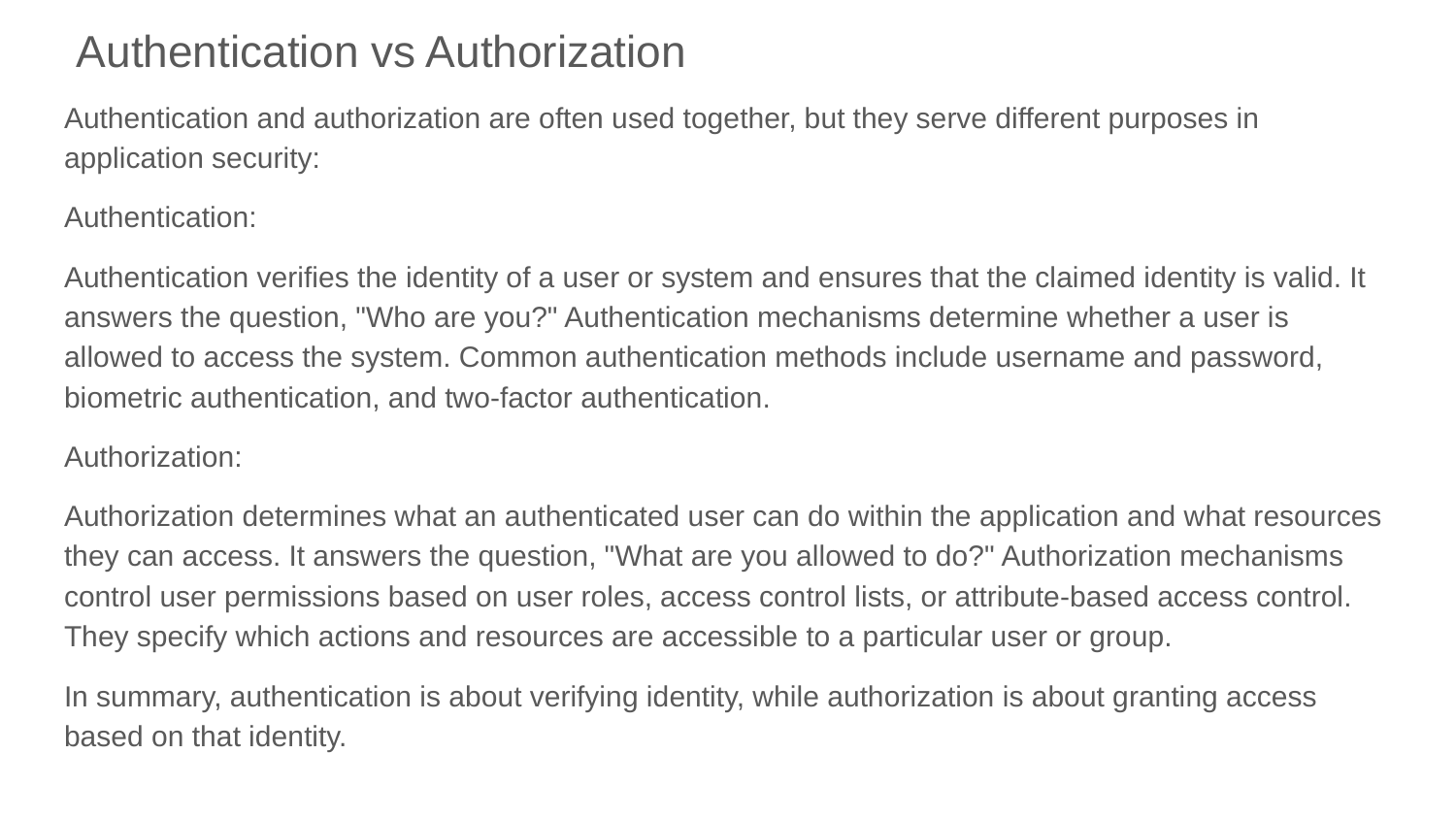

# Authentication vs Authorization
Authentication and authorization are often used together, but they serve different purposes in application security:
Authentication:
Authentication verifies the identity of a user or system and ensures that the claimed identity is valid. It answers the question, "Who are you?" Authentication mechanisms determine whether a user is allowed to access the system. Common authentication methods include username and password, biometric authentication, and two-factor authentication.
Authorization:
Authorization determines what an authenticated user can do within the application and what resources they can access. It answers the question, "What are you allowed to do?" Authorization mechanisms control user permissions based on user roles, access control lists, or attribute-based access control. They specify which actions and resources are accessible to a particular user or group.
In summary, authentication is about verifying identity, while authorization is about granting access based on that identity.